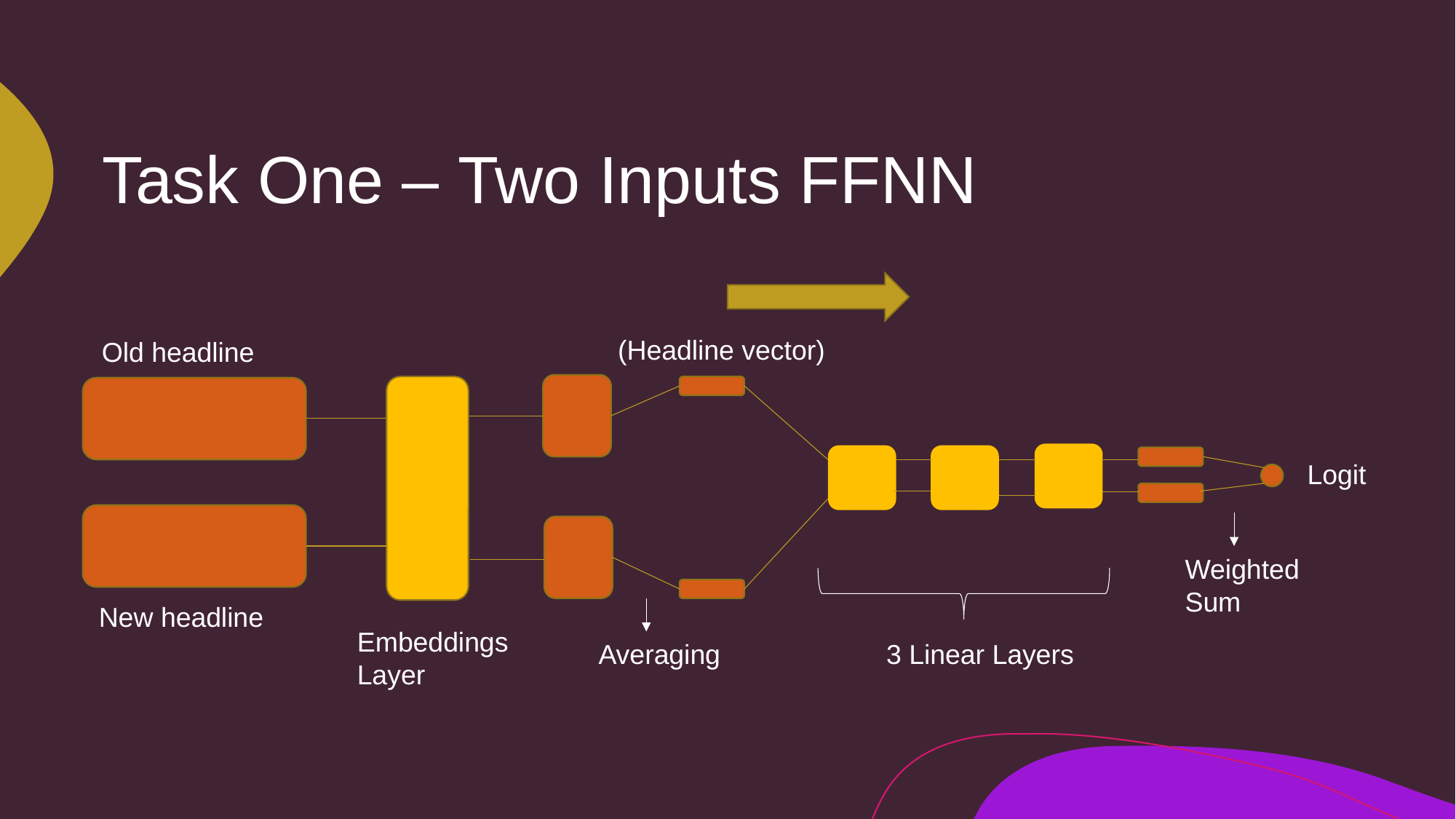

# Task One – Two Inputs FFNN

(Headline vector)
Old headline

Logit

Weighted Sum

New headline
Embeddings Layer
Averaging
3 Linear Layers